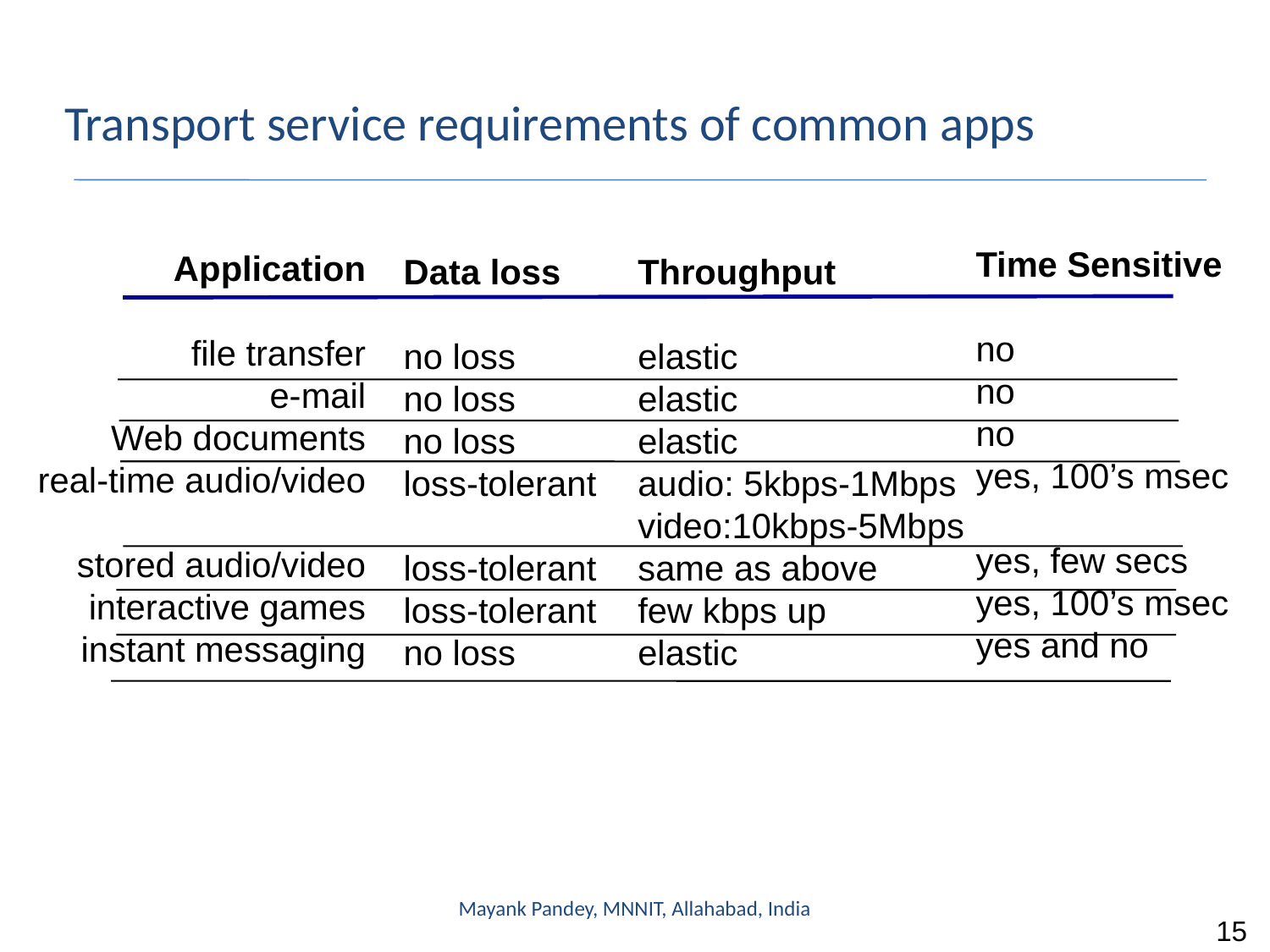

# Transport service requirements of common apps
Time Sensitive

no
no
no
yes, 100’s msec

yes, few secs
yes, 100’s msec
yes and no
Application

file transfer
e-mail
Web documents
real-time audio/video

stored audio/video
interactive games
instant messaging
Throughput

elastic
elastic
elastic
audio: 5kbps-1Mbps
video:10kbps-5Mbps
same as above
few kbps up
elastic
Data loss

no loss
no loss
no loss
loss-tolerant

loss-tolerant
loss-tolerant
no loss

Mayank Pandey, MNNIT, Allahabad, India
15